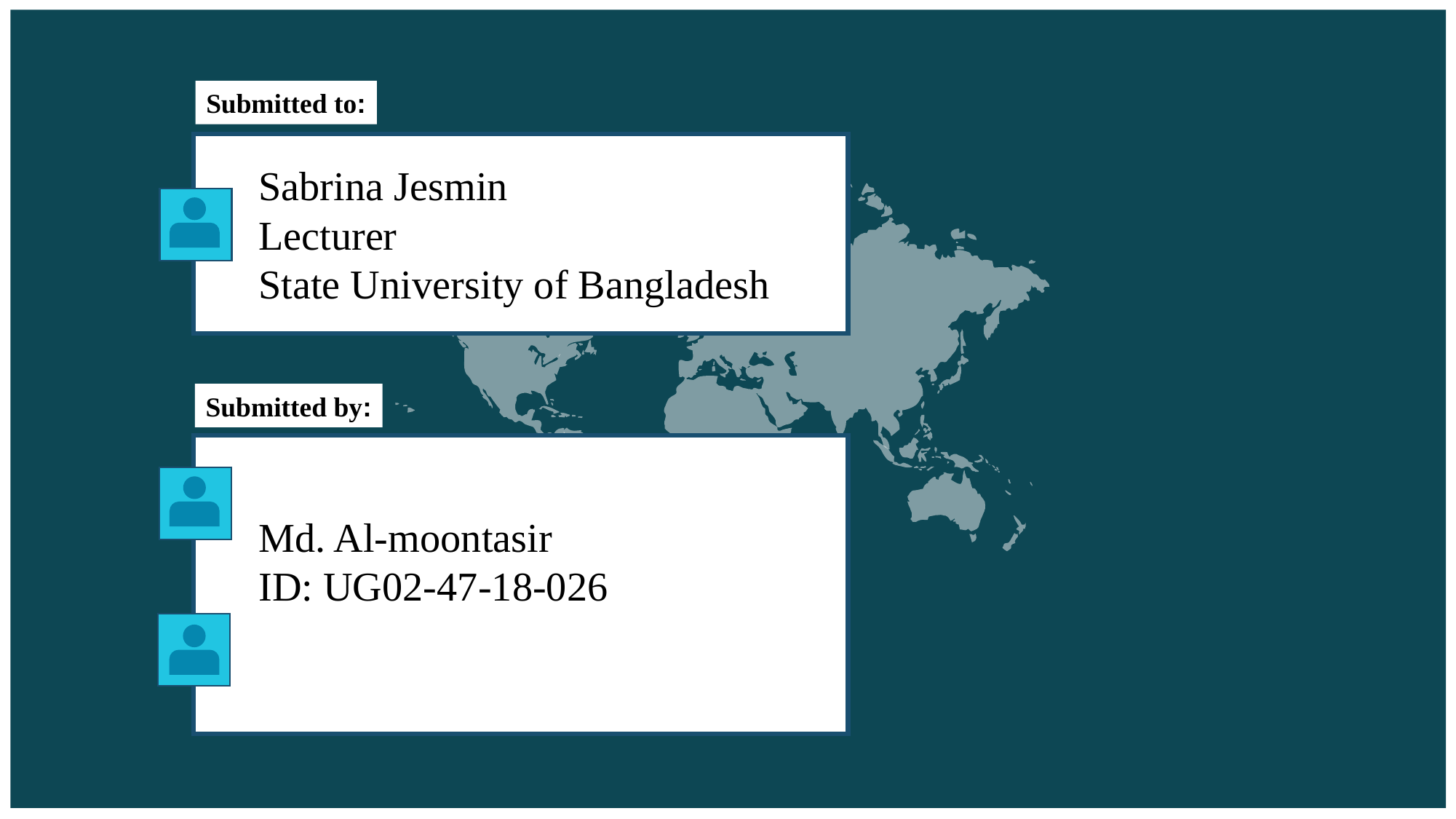

Submitted to:
Sabrina Jesmin
Lecturer
State University of Bangladesh

Submitted by:

Md. Al-moontasir
ID: UG02-47-18-026